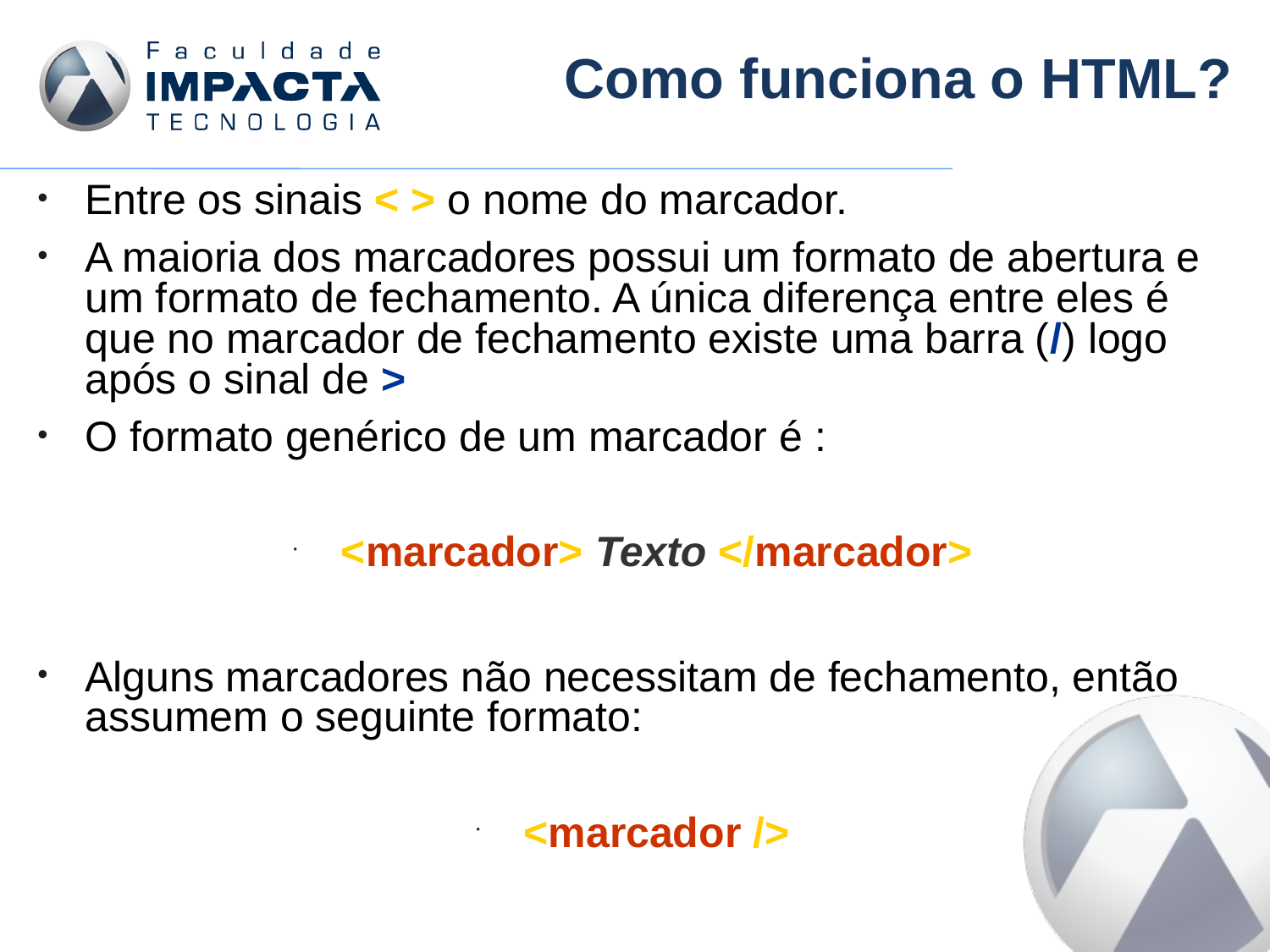

# Como funciona o HTML?
Entre os sinais < > o nome do marcador.
A maioria dos marcadores possui um formato de abertura e um formato de fechamento. A única diferença entre eles é que no marcador de fechamento existe uma barra (/) logo após o sinal de >
O formato genérico de um marcador é :

<marcador> Texto </marcador>

Alguns marcadores não necessitam de fechamento, então assumem o seguinte formato:

<marcador />